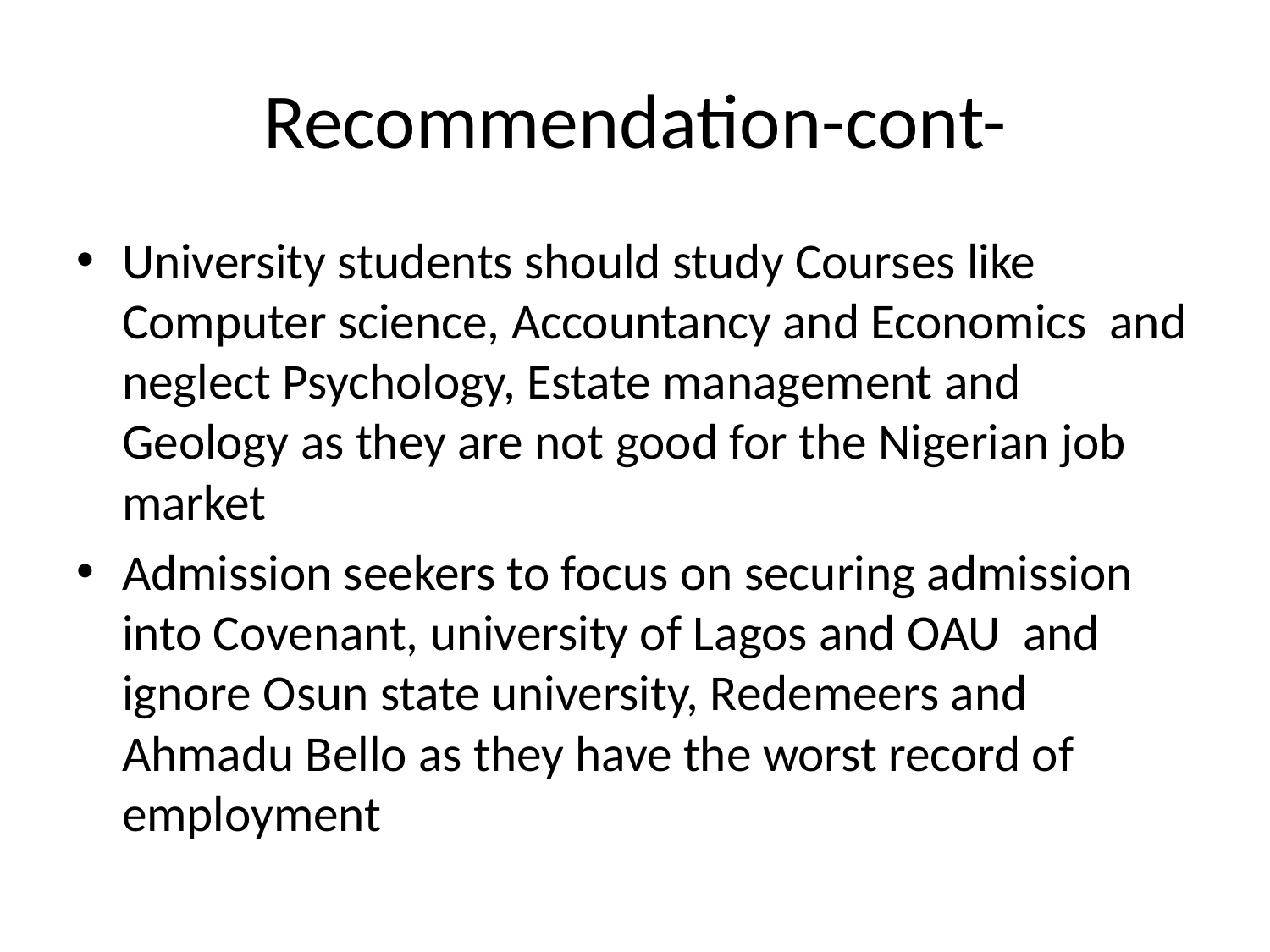

# Recommendation-cont-
University students should study Courses like Computer science, Accountancy and Economics  and neglect Psychology, Estate management and Geology as they are not good for the Nigerian job market
Admission seekers to focus on securing admission into Covenant, university of Lagos and OAU  and ignore Osun state university, Redemeers and Ahmadu Bello as they have the worst record of employment